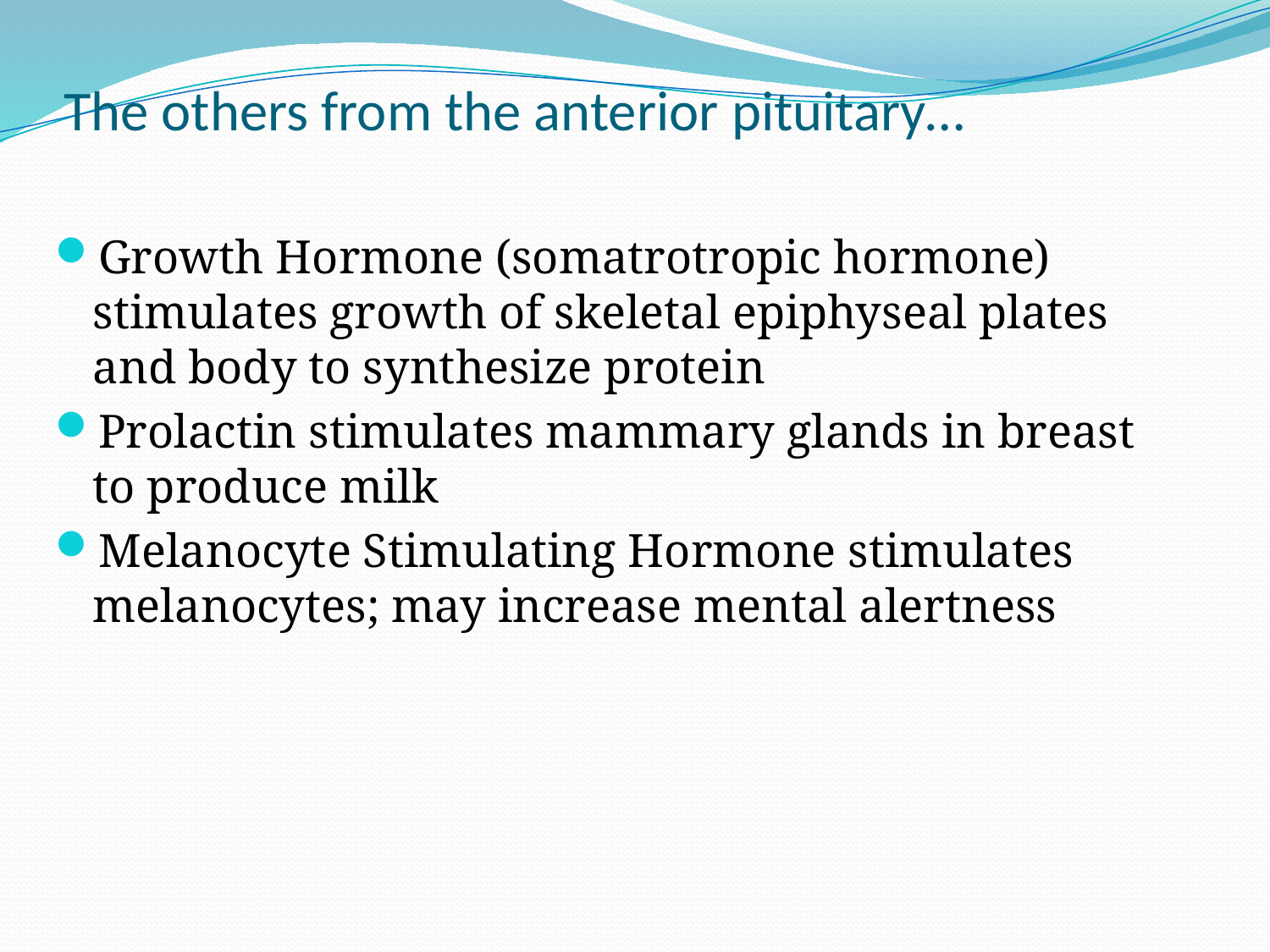

# The others from the anterior pituitary…
Growth Hormone (somatrotropic hormone) stimulates growth of skeletal epiphyseal plates and body to synthesize protein
Prolactin stimulates mammary glands in breast to produce milk
Melanocyte Stimulating Hormone stimulates melanocytes; may increase mental alertness

8